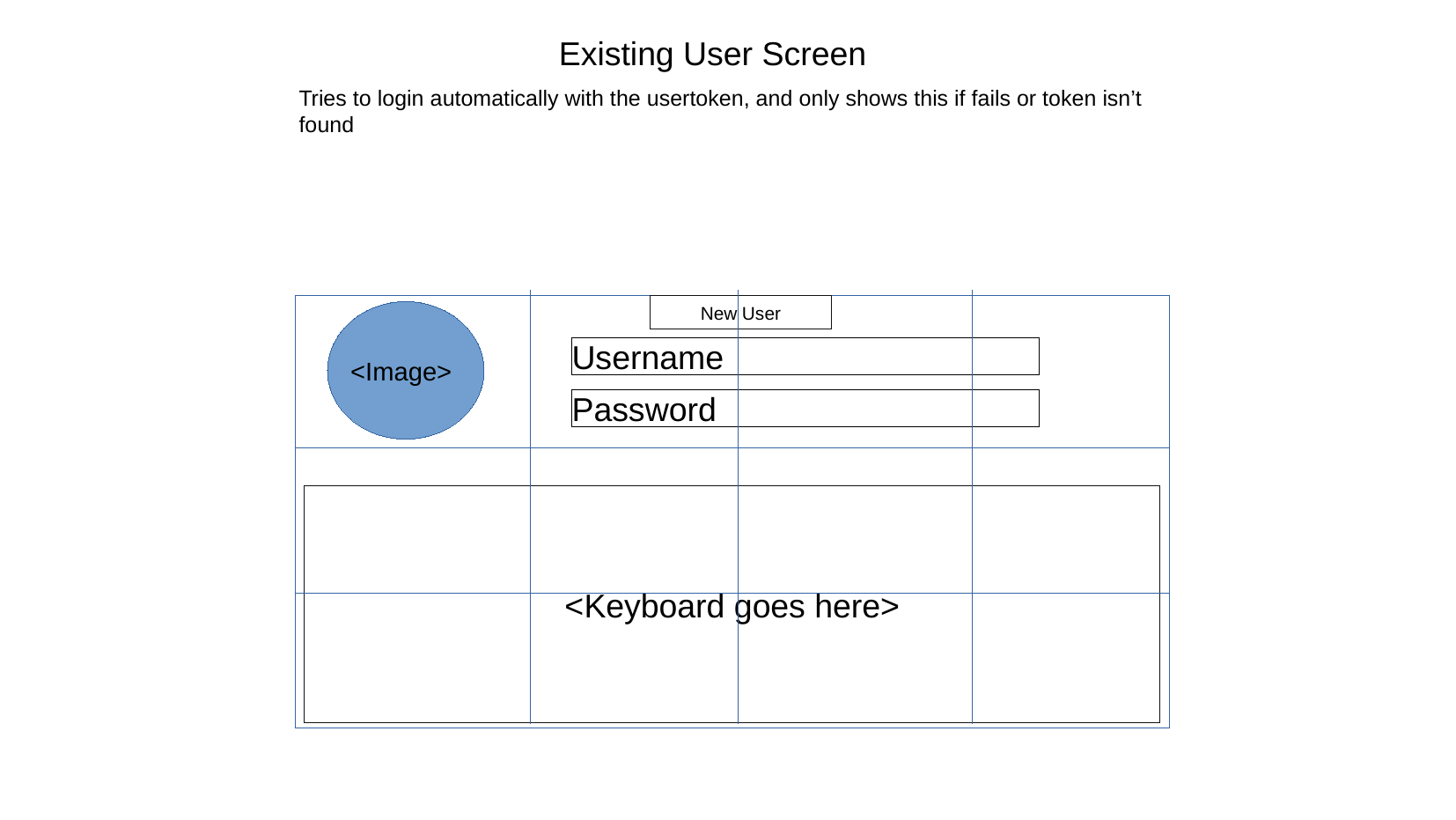

Existing User Screen
Tries to login automatically with the usertoken, and only shows this if fails or token isn’t found

New User
<Image>
Username
Password
<Keyboard goes here>